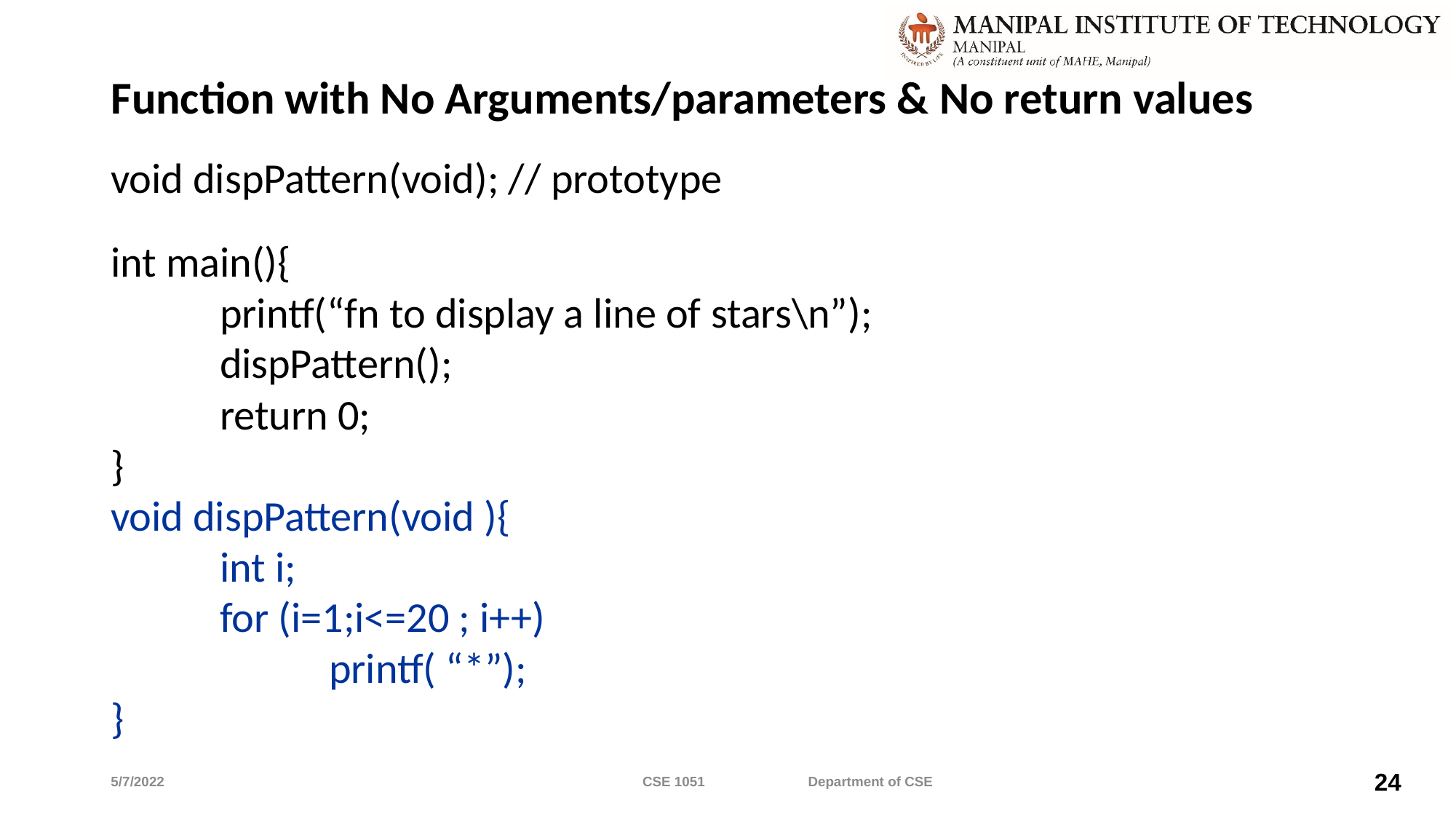

# Function with No Arguments/parameters & No return values
void dispPattern(void); // prototype

int main(){
	printf(“fn to display a line of stars\n”);
  	dispPattern();
	return 0;
}
void dispPattern(void ){
	int i;
	for (i=1;i<=20 ; i++)
		printf( “*”);
}
5/7/2022
CSE 1051                           Department of CSE
24